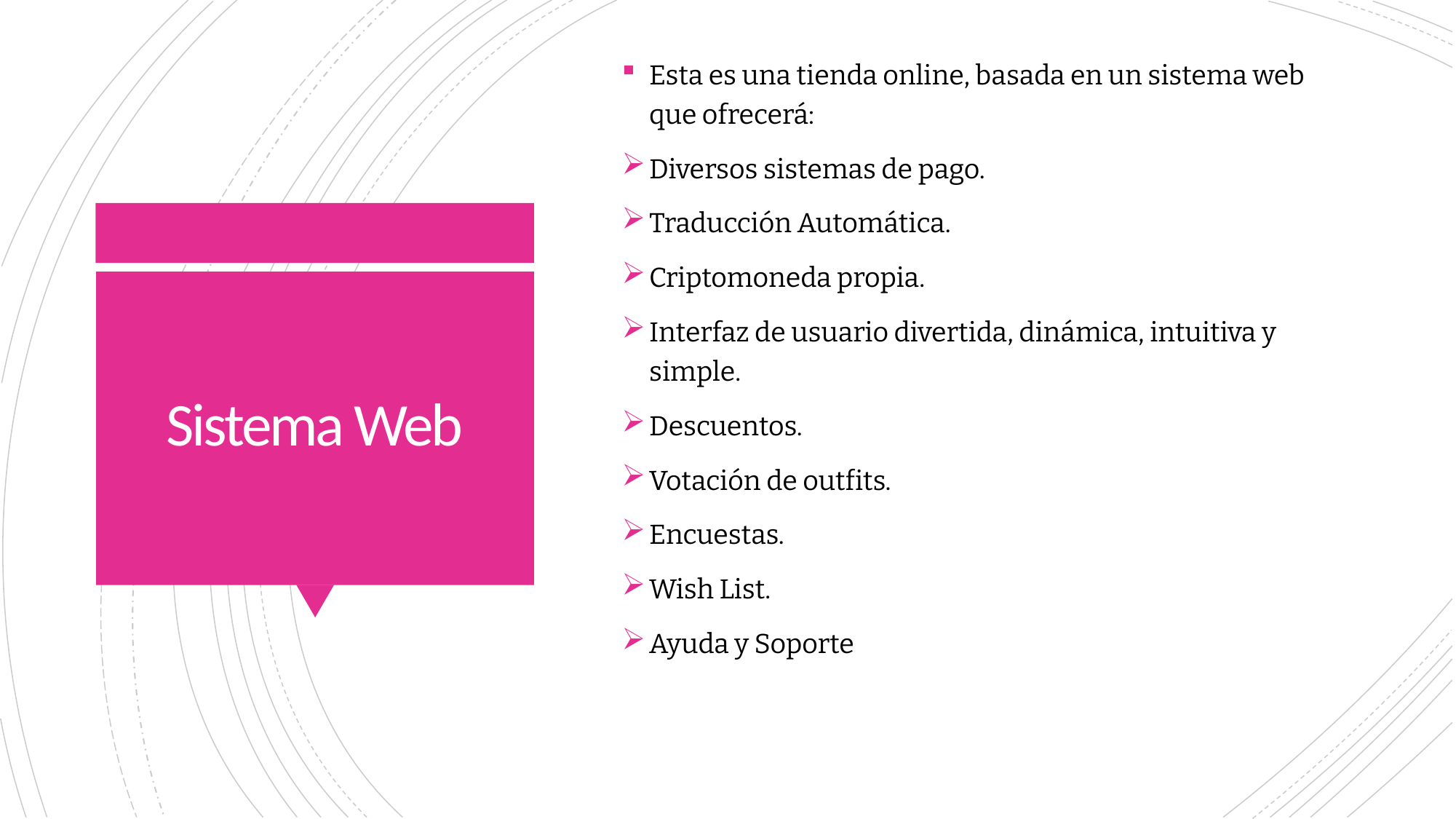

Esta es una tienda online, basada en un sistema web que ofrecerá:
Diversos sistemas de pago.
Traducción Automática.
Criptomoneda propia.
Interfaz de usuario divertida, dinámica, intuitiva y simple.
Descuentos.
Votación de outfits.
Encuestas.
Wish List.
Ayuda y Soporte

# Sistema Web